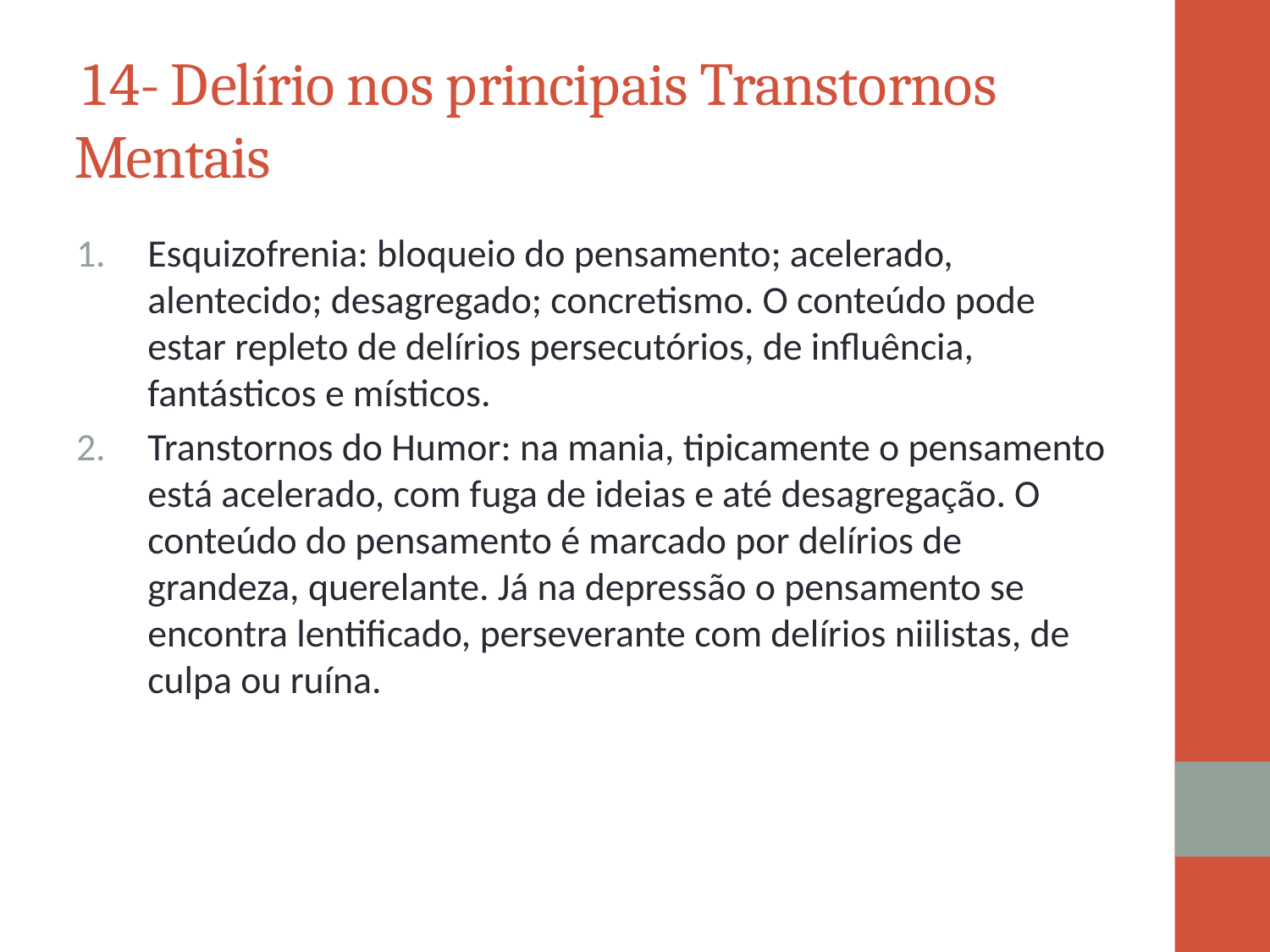

# 14- Delírio nos principais Transtornos Mentais
Esquizofrenia: bloqueio do pensamento; acelerado, alentecido; desagregado; concretismo. O conteúdo pode estar repleto de delírios persecutórios, de influência, fantásticos e místicos.
Transtornos do Humor: na mania, tipicamente o pensamento está acelerado, com fuga de ideias e até desagregação. O conteúdo do pensamento é marcado por delírios de grandeza, querelante. Já na depressão o pensamento se encontra lentificado, perseverante com delírios niilistas, de culpa ou ruína.